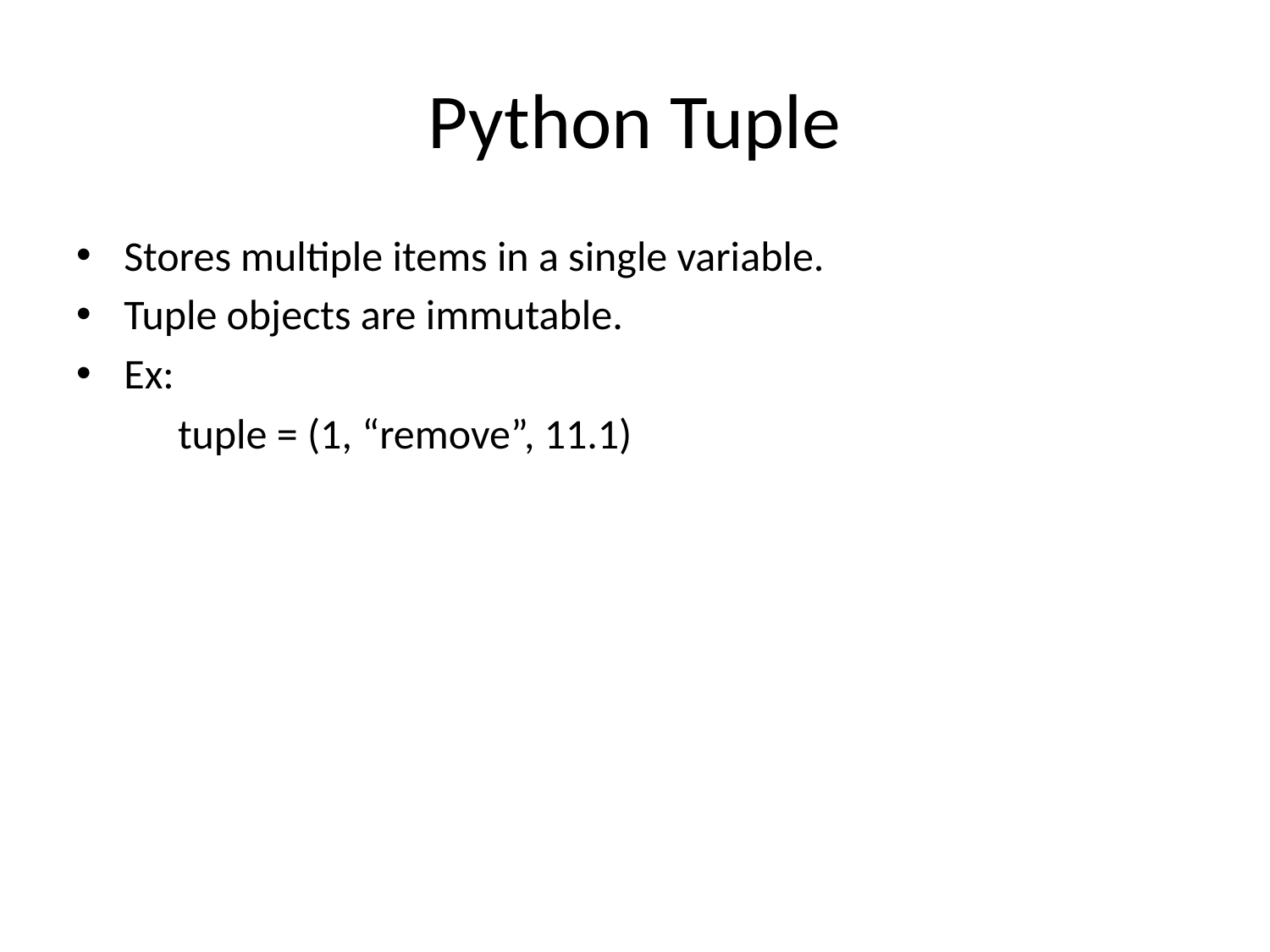

# Python Tuple
Stores multiple items in a single variable.
Tuple objects are immutable.
Ex:
    tuple = (1, “remove”, 11.1)